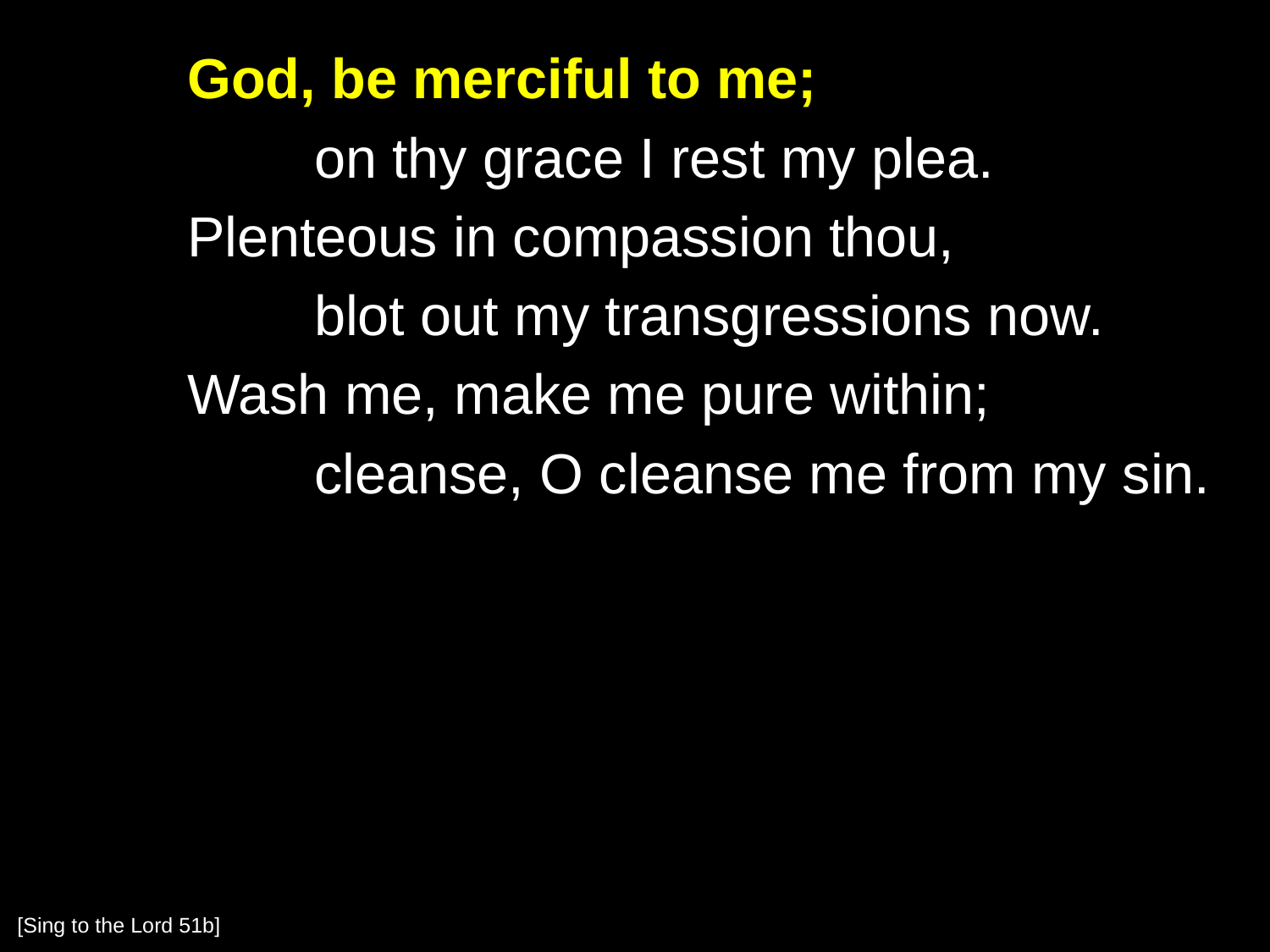

God, be merciful to me;
		on thy grace I rest my plea.
	Plenteous in compassion thou,
		blot out my transgressions now.
	Wash me, make me pure within;
		cleanse, O cleanse me from my sin.
[Sing to the Lord 51b]